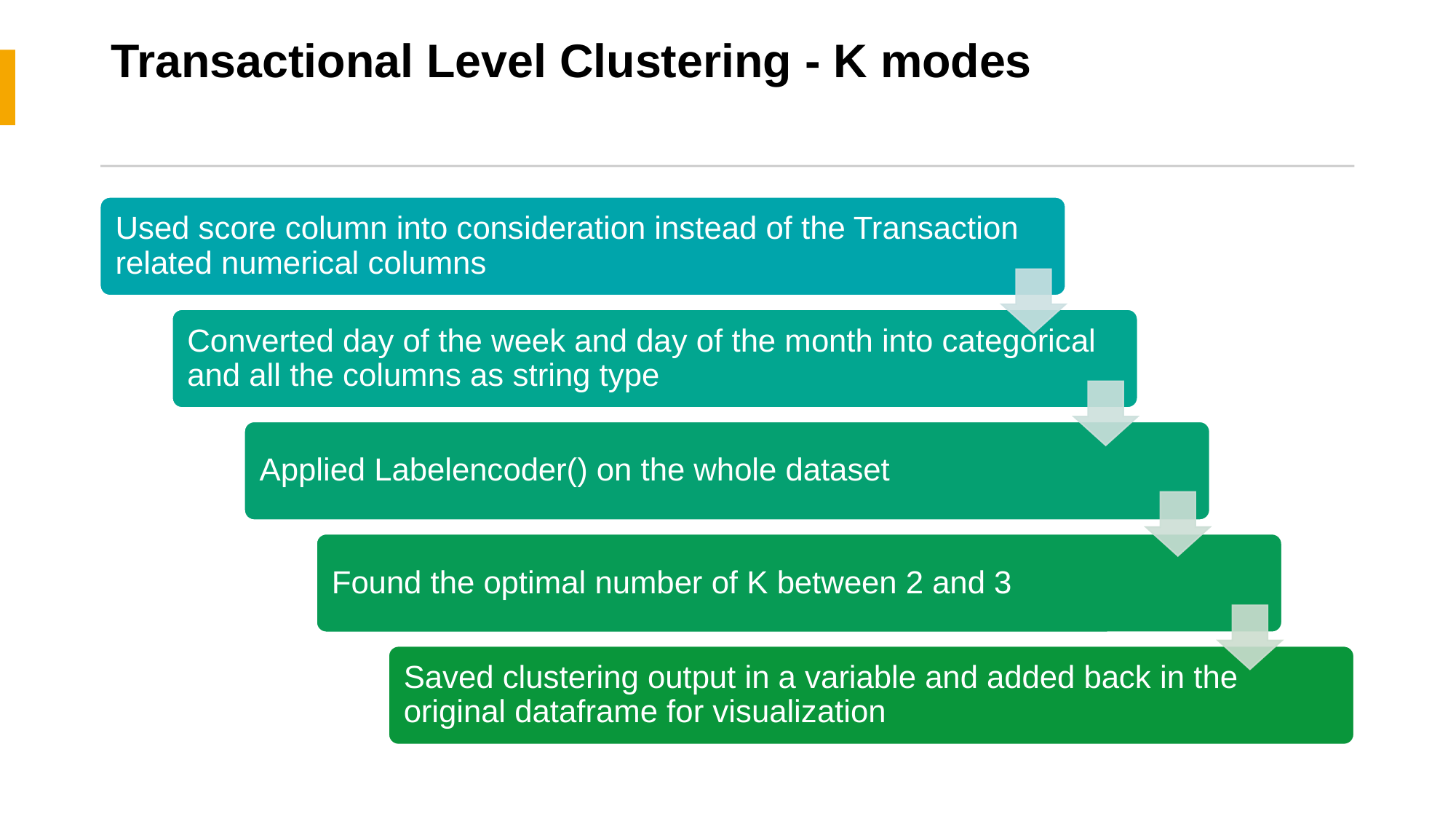

# Transactional Level Clustering - K modes

Used score column into consideration instead of the Transaction related numerical columns
Converted day of the week and day of the month into categorical and all the columns as string type
Applied Labelencoder() on the whole dataset
Found the optimal number of K between 2 and 3
Saved clustering output in a variable and added back in the original dataframe for visualization